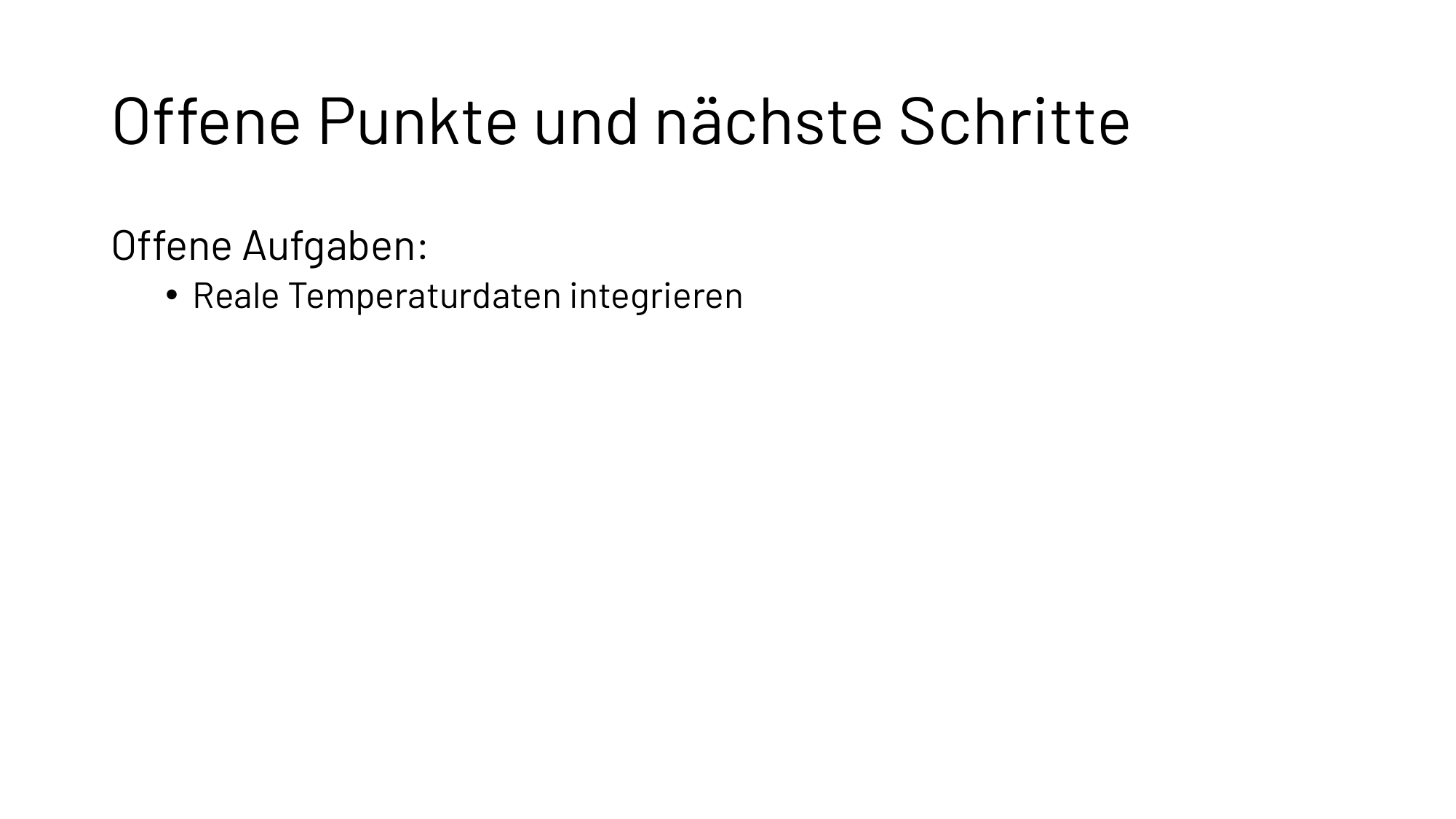

# Offene Punkte und nächste Schritte
Offene Aufgaben:
Reale Temperaturdaten integrieren